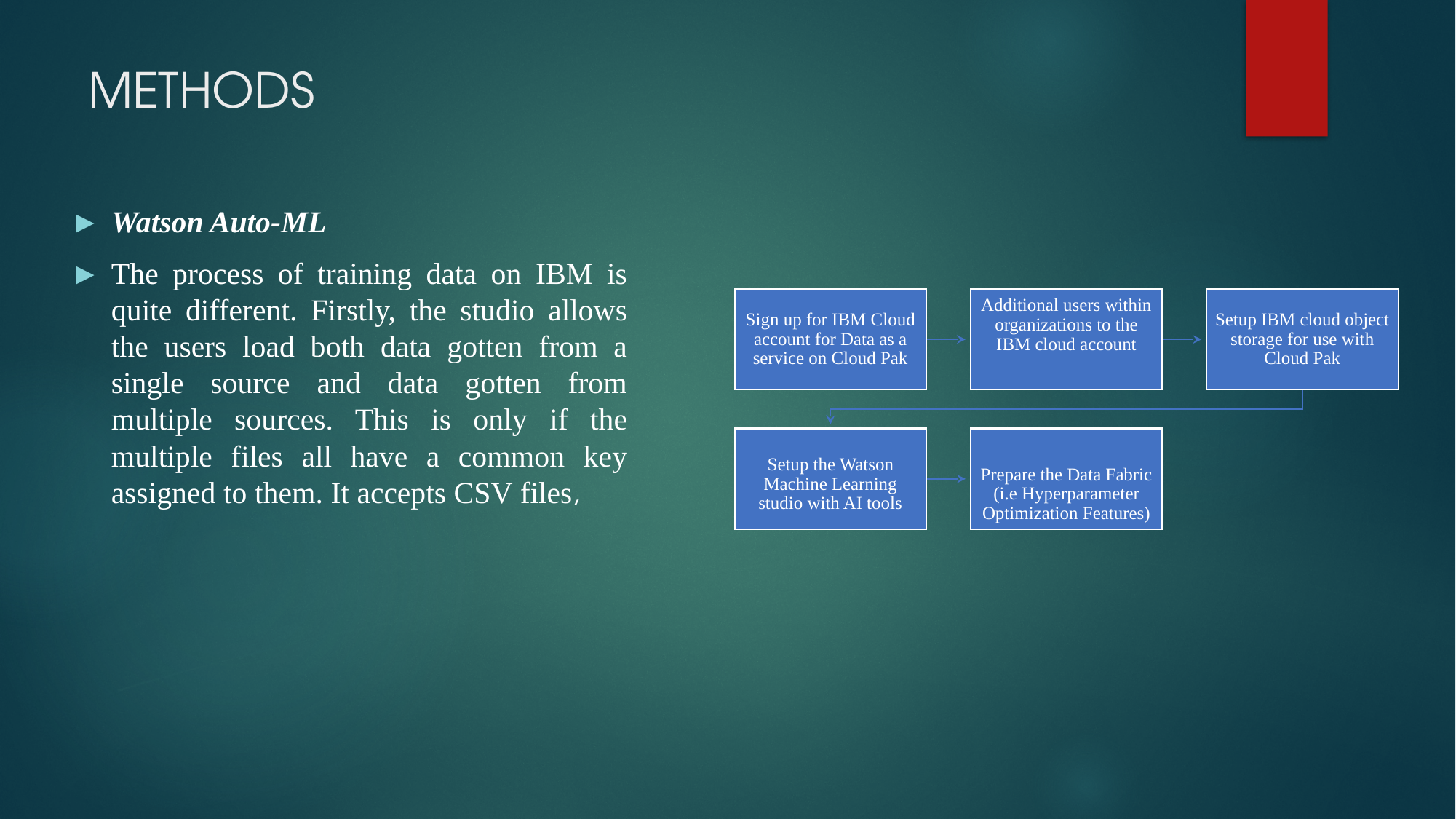

# METHODS
Watson Auto-ML
The process of training data on IBM is quite different. Firstly, the studio allows the users load both data gotten from a single source and data gotten from multiple sources. This is only if the multiple files all have a common key assigned to them. It accepts CSV files,

Additional users within organizations to the IBM cloud account

Sign up for IBM Cloud account for Data as a service on Cloud Pak

Setup IBM cloud object storage for use with Cloud Pak

Setup the Watson Machine Learning studio with AI tools

Prepare the Data Fabric (i.e Hyperparameter Optimization Features)